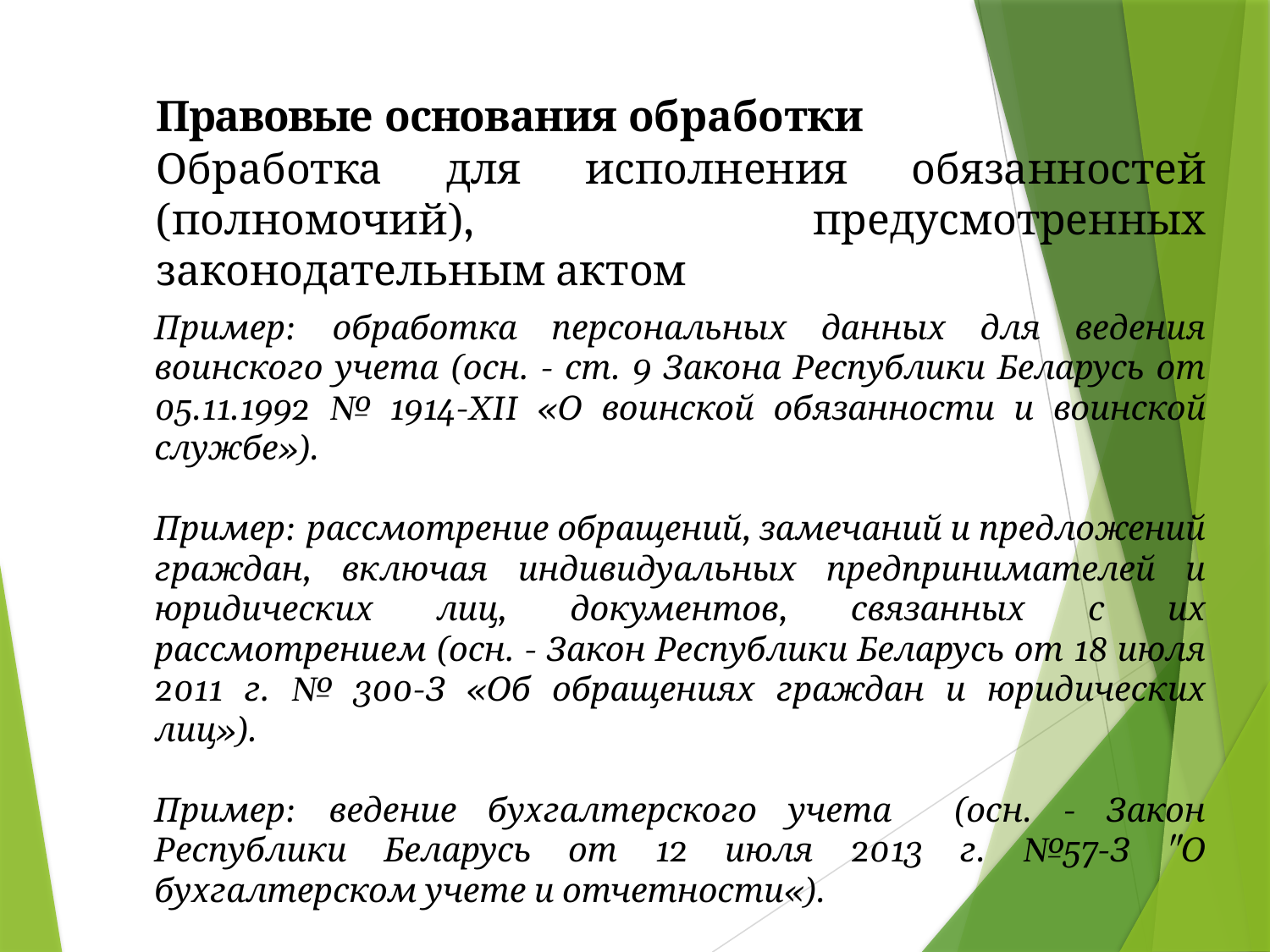

Правовые основания обработки
Обработка для исполнения обязанностей (полномочий), предусмотренных законодательным актом

Пример: обработка персональных данных для ведения воинского учета (осн. - ст. 9 Закона Республики Беларусь от 05.11.1992 № 1914-XII «О воинской обязанности и воинской службе»).

Пример: рассмотрение обращений, замечаний и предложений граждан, включая индивидуальных предпринимателей и юридических лиц, документов, связанных с их рассмотрением (осн. - Закон Республики Беларусь от 18 июля 2011 г. № 300-З «Об обращениях граждан и юридических лиц»).

Пример: ведение бухгалтерского учета  (осн. - Закон Республики Беларусь от 12 июля 2013 г. №57-З "О бухгалтерском учете и отчетности«).